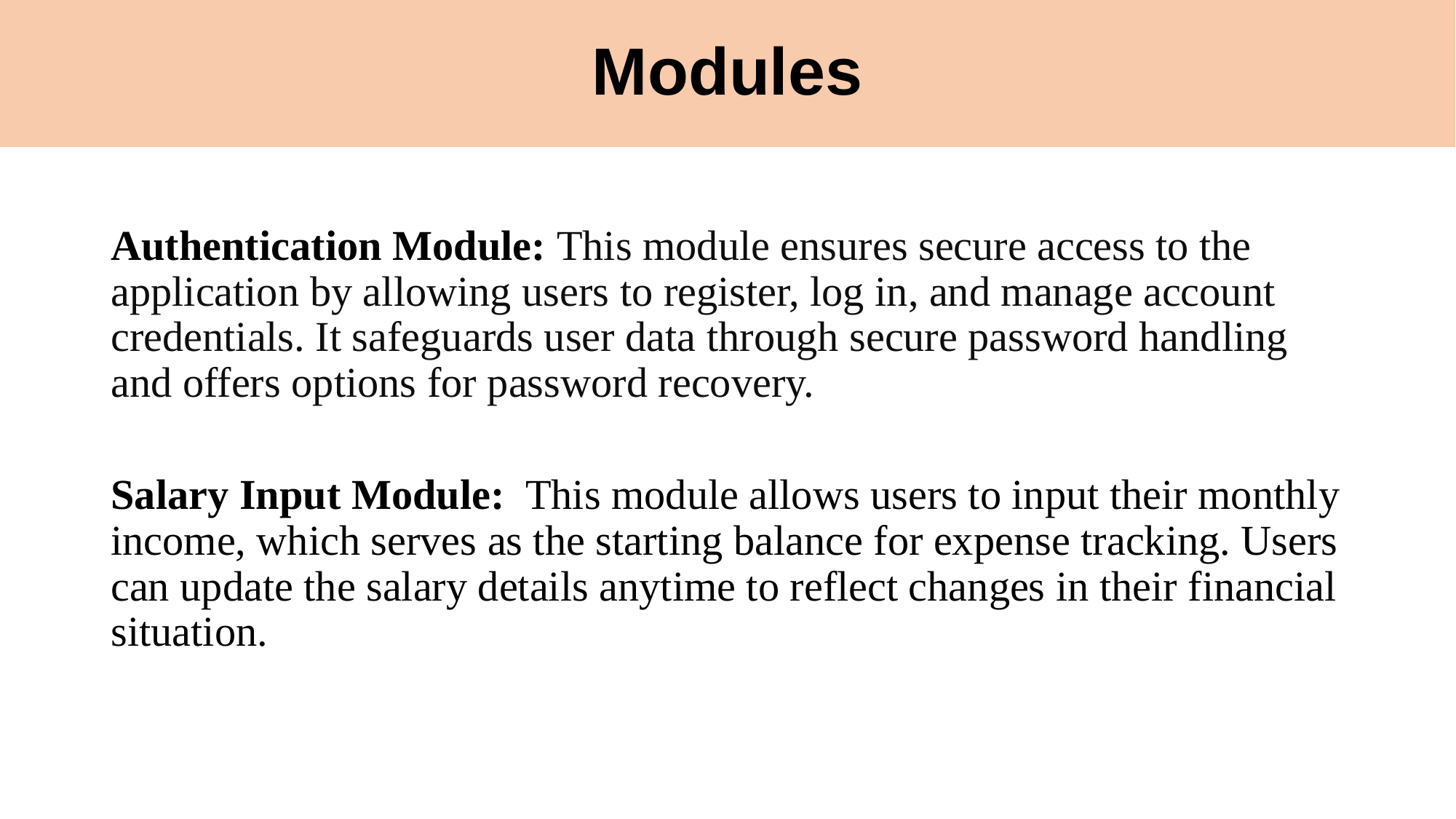

# Modules
Authentication Module: This module ensures secure access to the application by allowing users to register, log in, and manage account credentials. It safeguards user data through secure password handling and offers options for password recovery.
Salary Input Module:  This module allows users to input their monthly income, which serves as the starting balance for expense tracking. Users can update the salary details anytime to reflect changes in their financial situation.